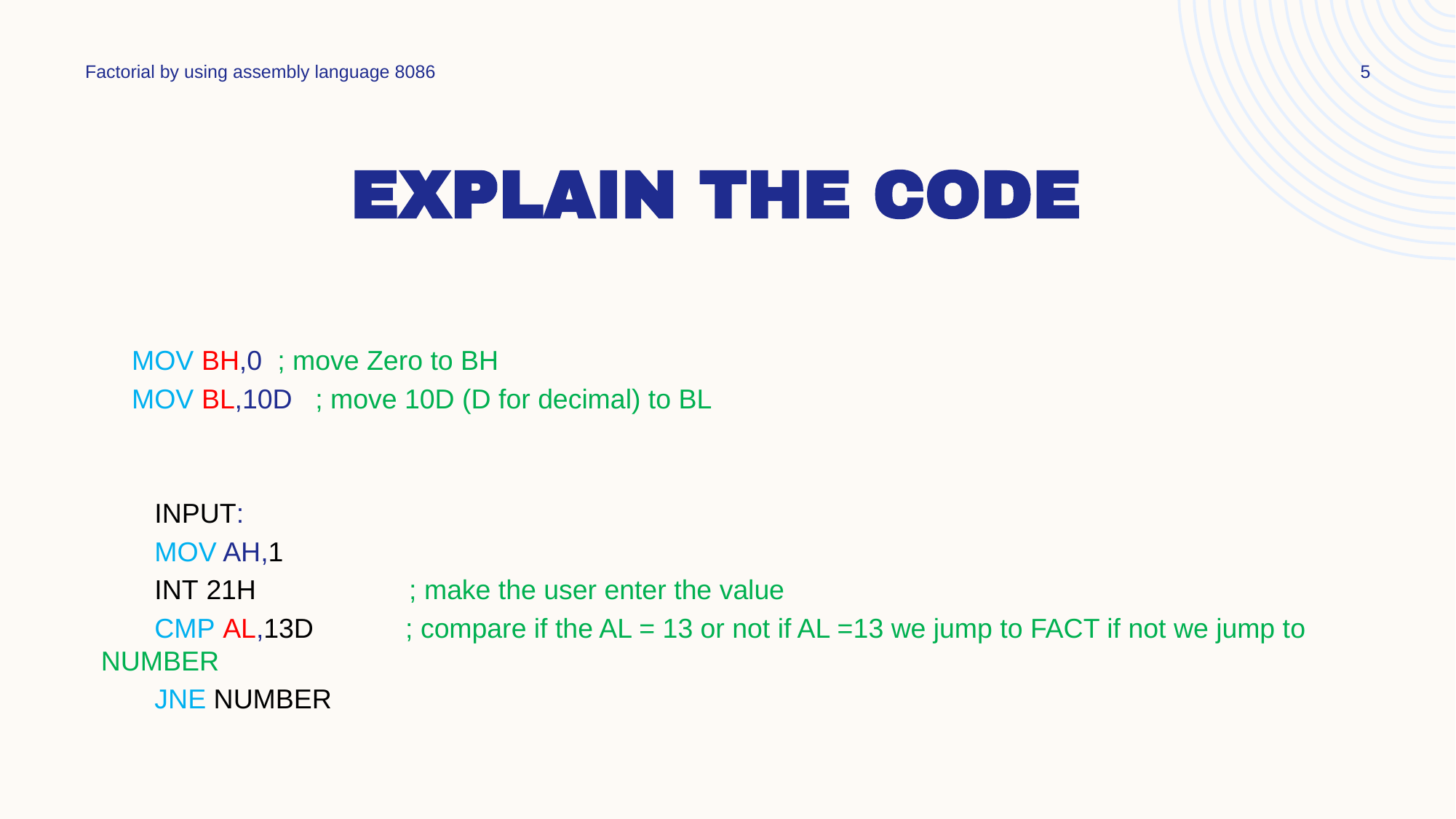

Factorial by using assembly language 8086
5
# Explain the code
    MOV BH,0  ; move Zero to BH
    MOV BL,10D   ; move 10D (D for decimal) to BL

       INPUT:
       MOV AH,1
       INT 21H                    ; make the user enter the value
       CMP AL,13D            ; compare if the AL = 13 or not if AL =13 we jump to FACT if not we jump to NUMBER
       JNE NUMBER